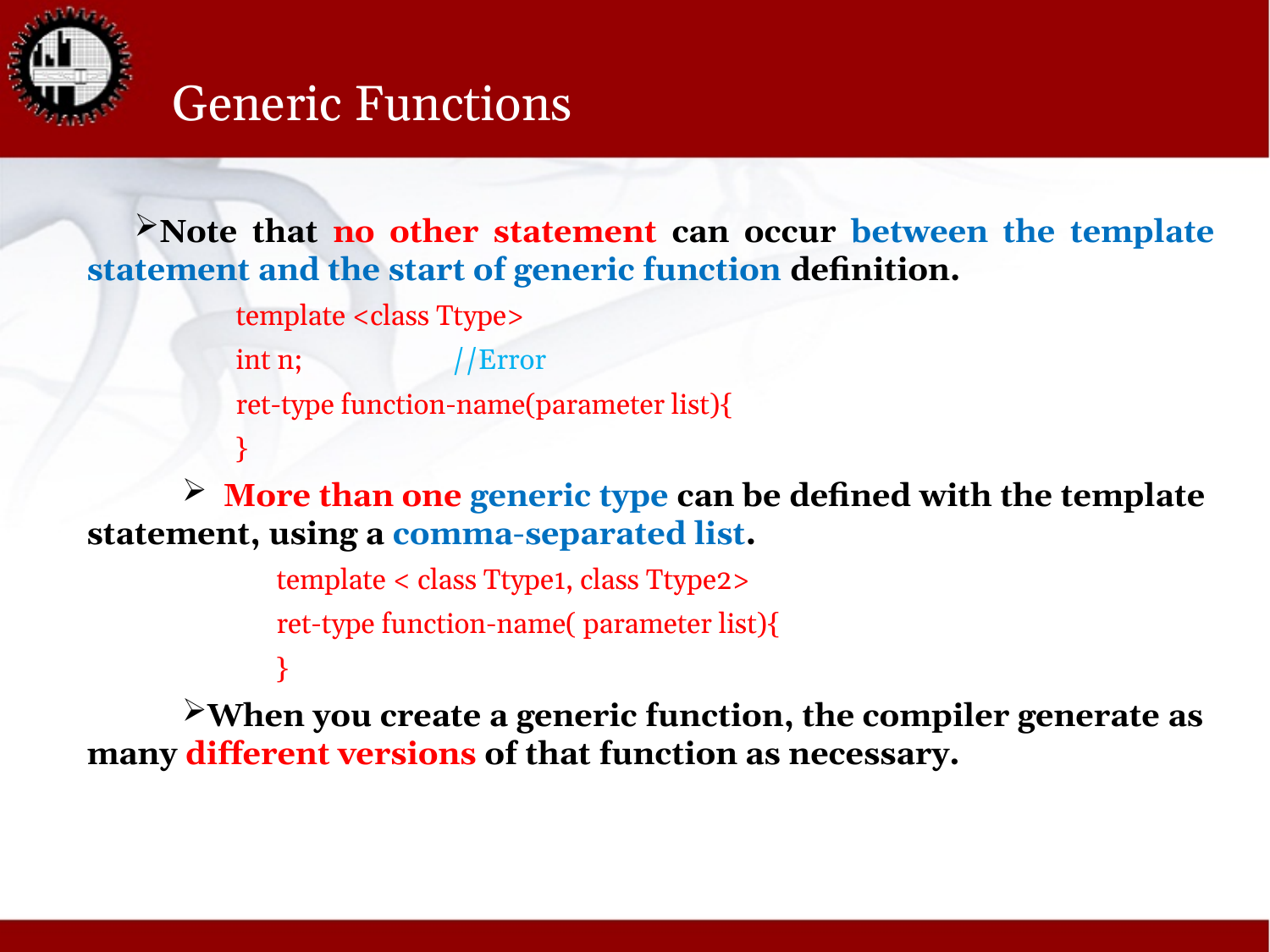

# Generic Functions
Note that no other statement can occur between the template statement and the start of generic function definition.
               template <class Ttype>
               int n;                      //Error
               ret-type function-name(parameter list){
               }
  More than one generic type can be defined with the template statement, using a comma-separated list.
                     template < class Ttype1, class Ttype2>
                     ret-type function-name( parameter list){
                     }
When you create a generic function, the compiler generate as many different versions of that function as necessary.